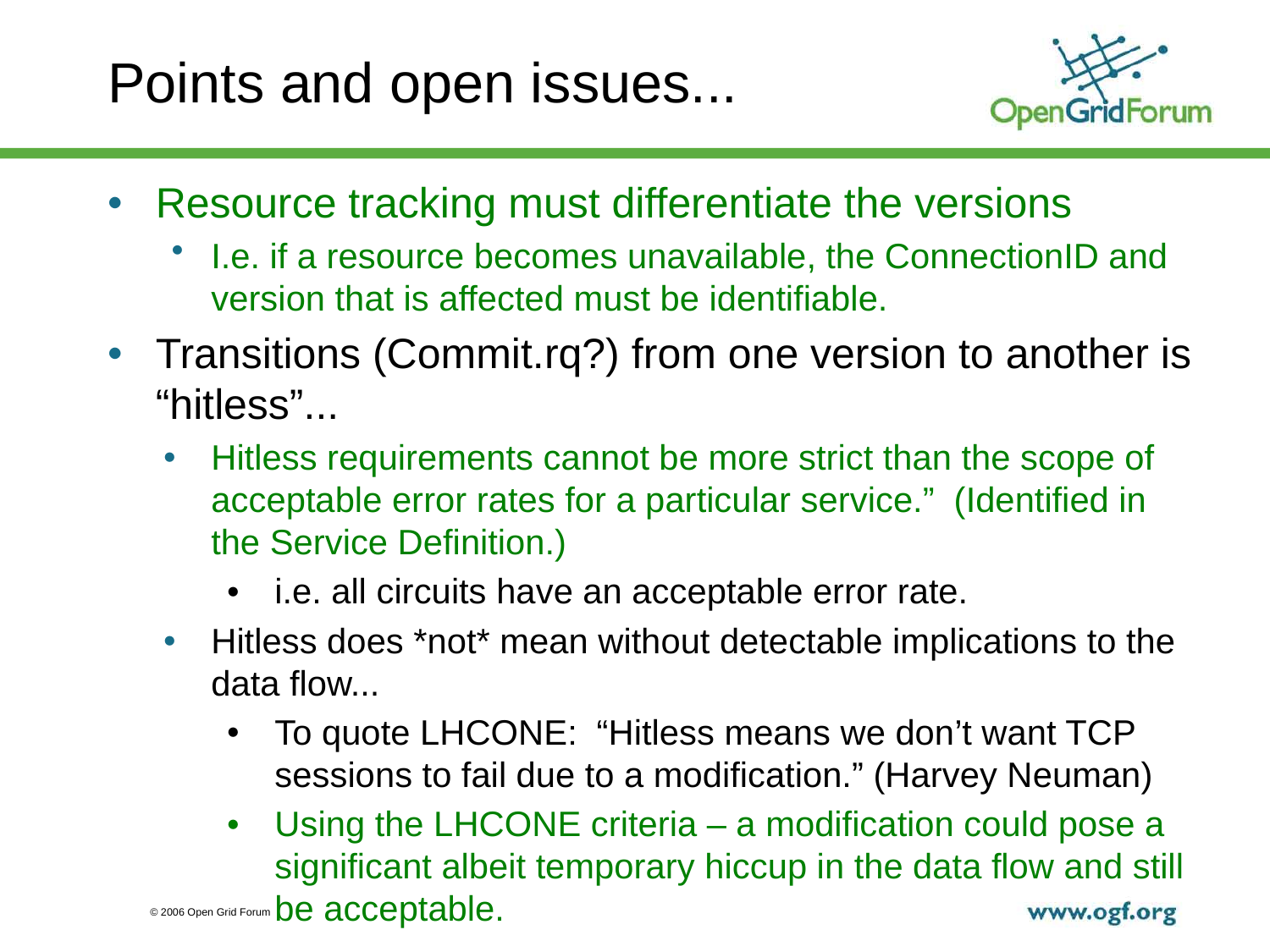

# Points and open issues...
Resource tracking must differentiate the versions
I.e. if a resource becomes unavailable, the ConnectionID and version that is affected must be identifiable.
Transitions (Commit.rq?) from one version to another is “hitless”...
Hitless requirements cannot be more strict than the scope of acceptable error rates for a particular service.”  (Identified in the Service Definition.)
i.e. all circuits have an acceptable error rate.
Hitless does *not* mean without detectable implications to the data flow...
To quote LHCONE:  “Hitless means we don’t want TCP sessions to fail due to a modification.” (Harvey Neuman)
Using the LHCONE criteria – a modification could pose a significant albeit temporary hiccup in the data flow and still be acceptable.